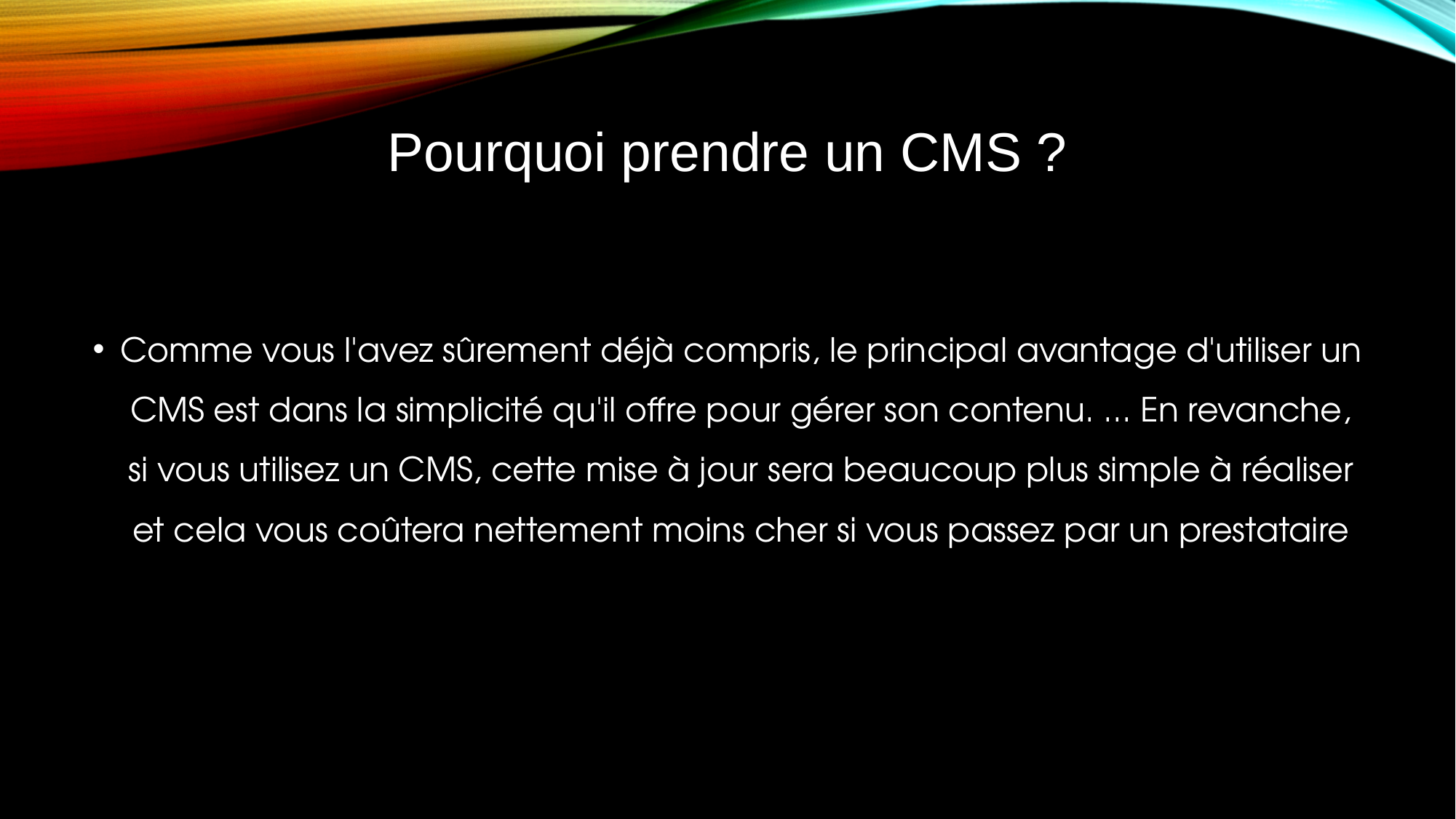

# Pourquoi prendre un CMS ?
Comme vous l'avez sûrement déjà compris, le principal avantage d'utiliser un CMS est dans la simplicité qu'il offre pour gérer son contenu. ... En revanche, si vous utilisez un CMS, cette mise à jour sera beaucoup plus simple à réaliser et cela vous coûtera nettement moins cher si vous passez par un prestataire